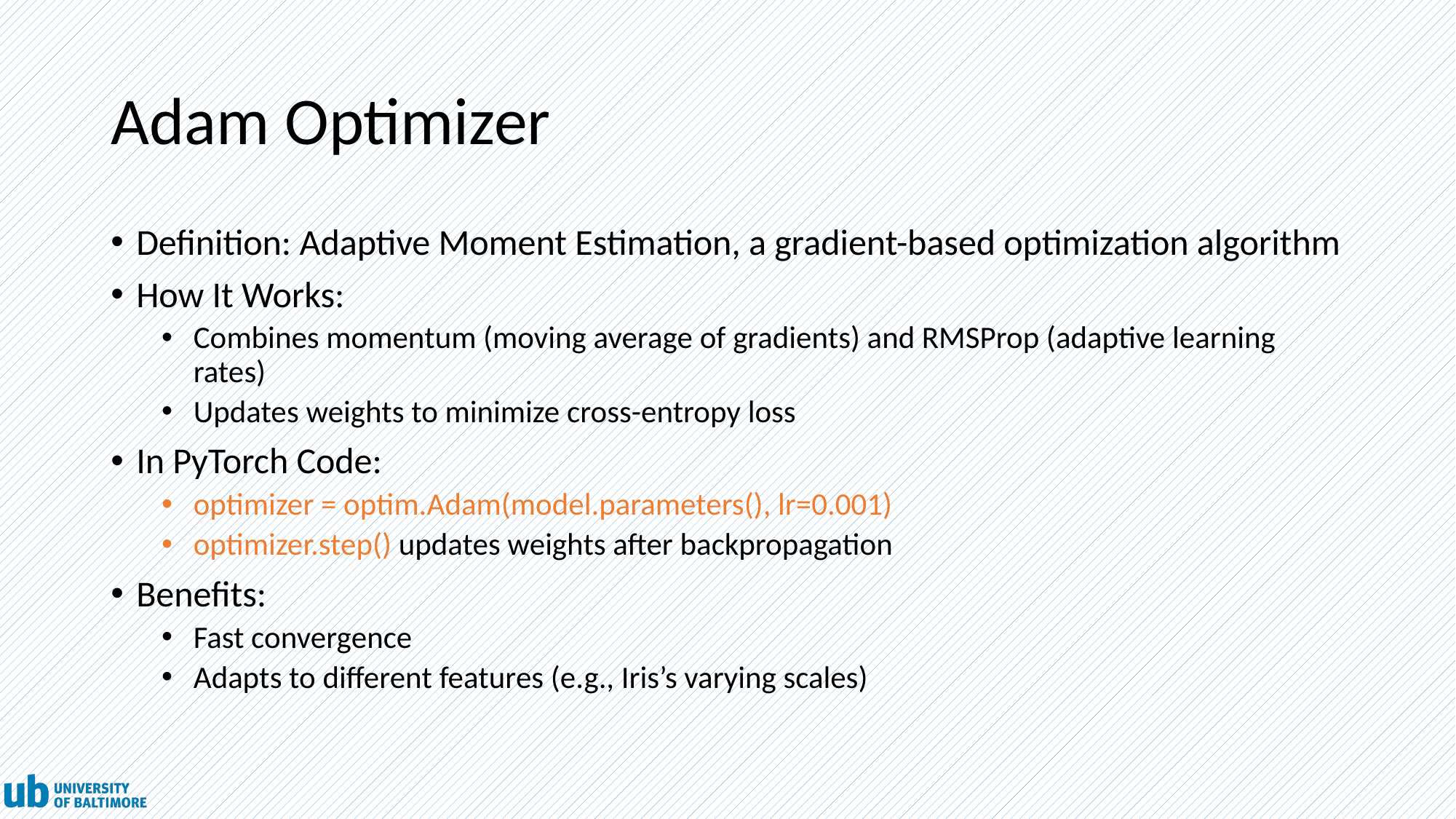

# Adam Optimizer
Definition: Adaptive Moment Estimation, a gradient-based optimization algorithm
How It Works:
Combines momentum (moving average of gradients) and RMSProp (adaptive learning rates)
Updates weights to minimize cross-entropy loss
In PyTorch Code:
optimizer = optim.Adam(model.parameters(), lr=0.001)
optimizer.step() updates weights after backpropagation
Benefits:
Fast convergence
Adapts to different features (e.g., Iris’s varying scales)